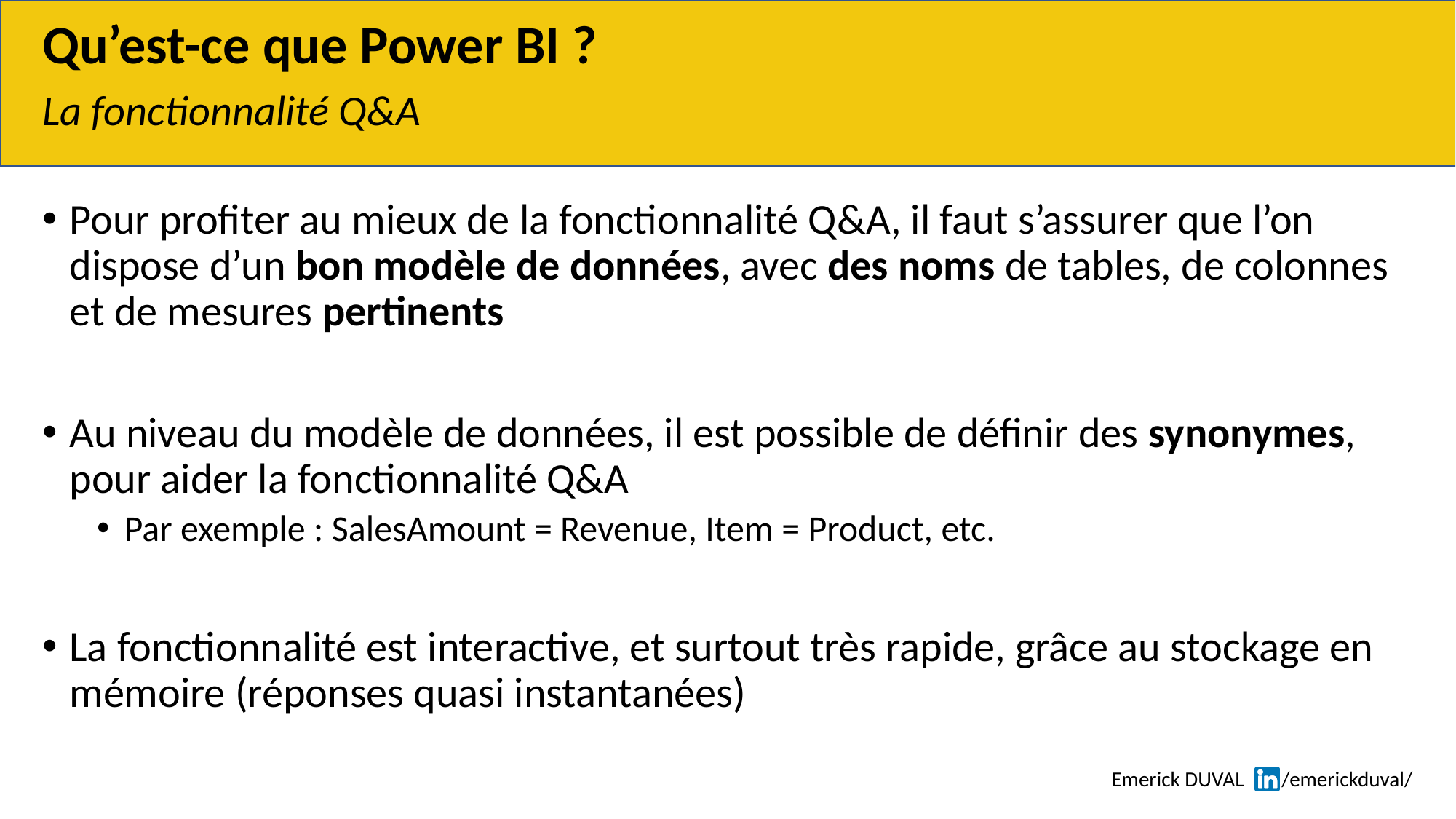

# Qu’est-ce que Power BI ?
La fonctionnalité Q&A
Pour profiter au mieux de la fonctionnalité Q&A, il faut s’assurer que l’on dispose d’un bon modèle de données, avec des noms de tables, de colonnes et de mesures pertinents

Au niveau du modèle de données, il est possible de définir des synonymes, pour aider la fonctionnalité Q&A
Par exemple : SalesAmount = Revenue, Item = Product, etc.

La fonctionnalité est interactive, et surtout très rapide, grâce au stockage en mémoire (réponses quasi instantanées)